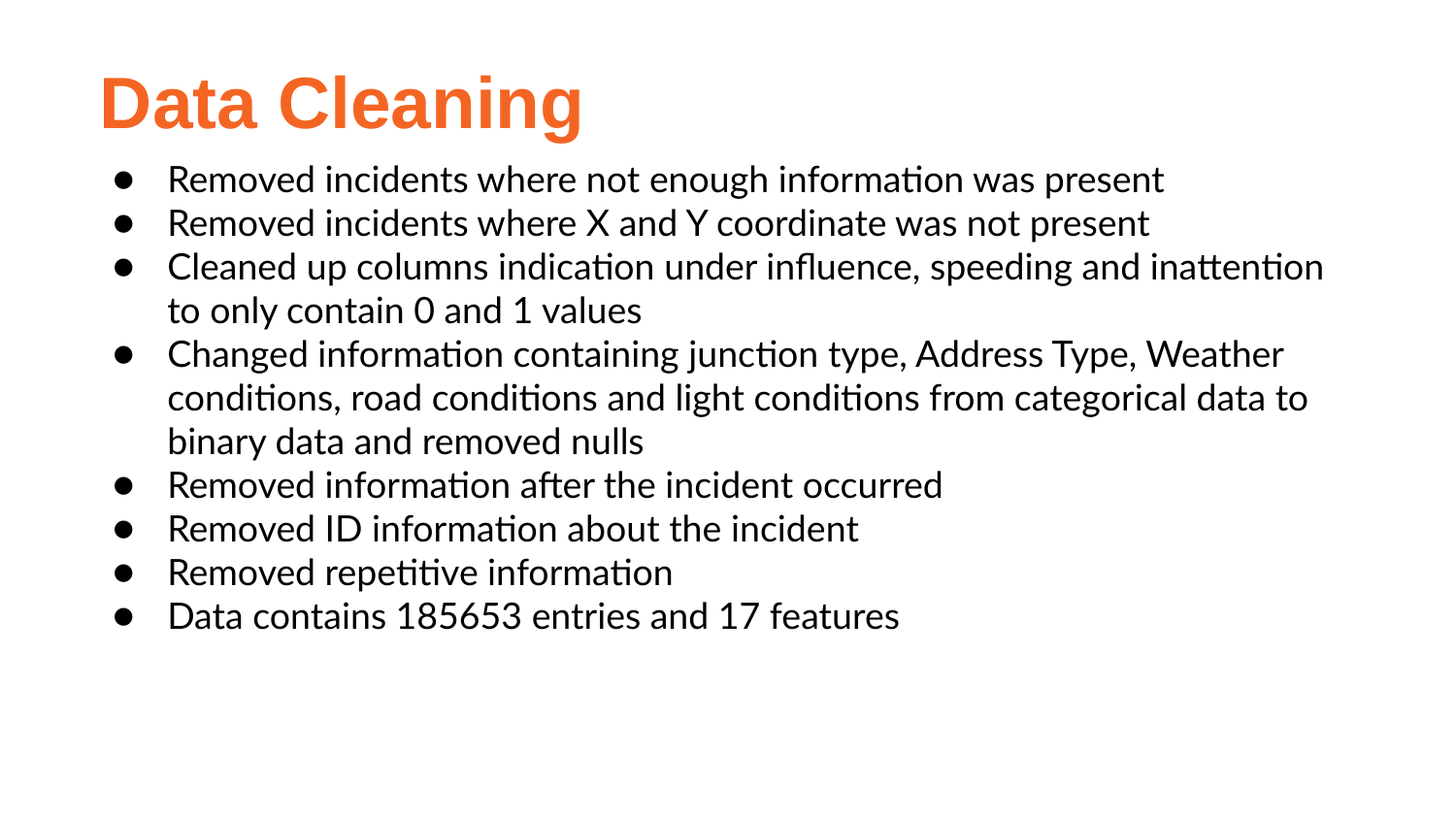

Data Cleaning
Removed incidents where not enough information was present
Removed incidents where X and Y coordinate was not present
Cleaned up columns indication under influence, speeding and inattention to only contain 0 and 1 values
Changed information containing junction type, Address Type, Weather conditions, road conditions and light conditions from categorical data to binary data and removed nulls
Removed information after the incident occurred
Removed ID information about the incident
Removed repetitive information
Data contains 185653 entries and 17 features